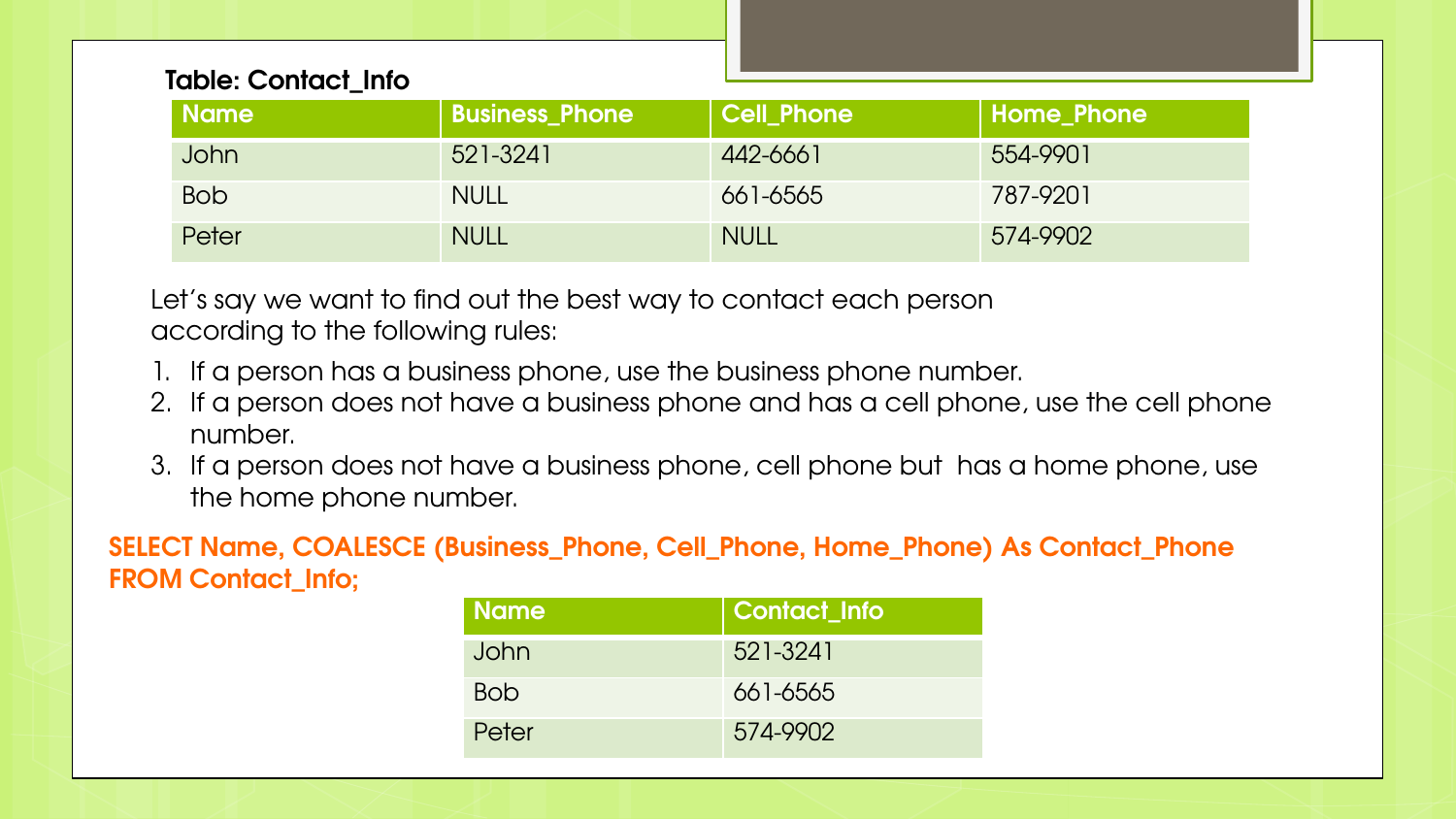

Table: Contact_Info
| Name | Business\_Phone | Cell\_Phone | Home\_Phone |
| --- | --- | --- | --- |
| John | 521-3241 | 442-6661 | 554-9901 |
| Bob | NULL | 661-6565 | 787-9201 |
| Peter | NULL | NULL | 574-9902 |
Let’s say we want to find out the best way to contact each person according to the following rules:
If a person has a business phone, use the business phone number.
If a person does not have a business phone and has a cell phone, use the cell phone number.
If a person does not have a business phone, cell phone but  has a home phone, use the home phone number.

SELECT Name, COALESCE (Business_Phone, Cell_Phone, Home_Phone) As Contact_Phone  
FROM Contact_Info;
| Name | Contact\_Info |
| --- | --- |
| John | 521-3241 |
| Bob | 661-6565 |
| Peter | 574-9902 |